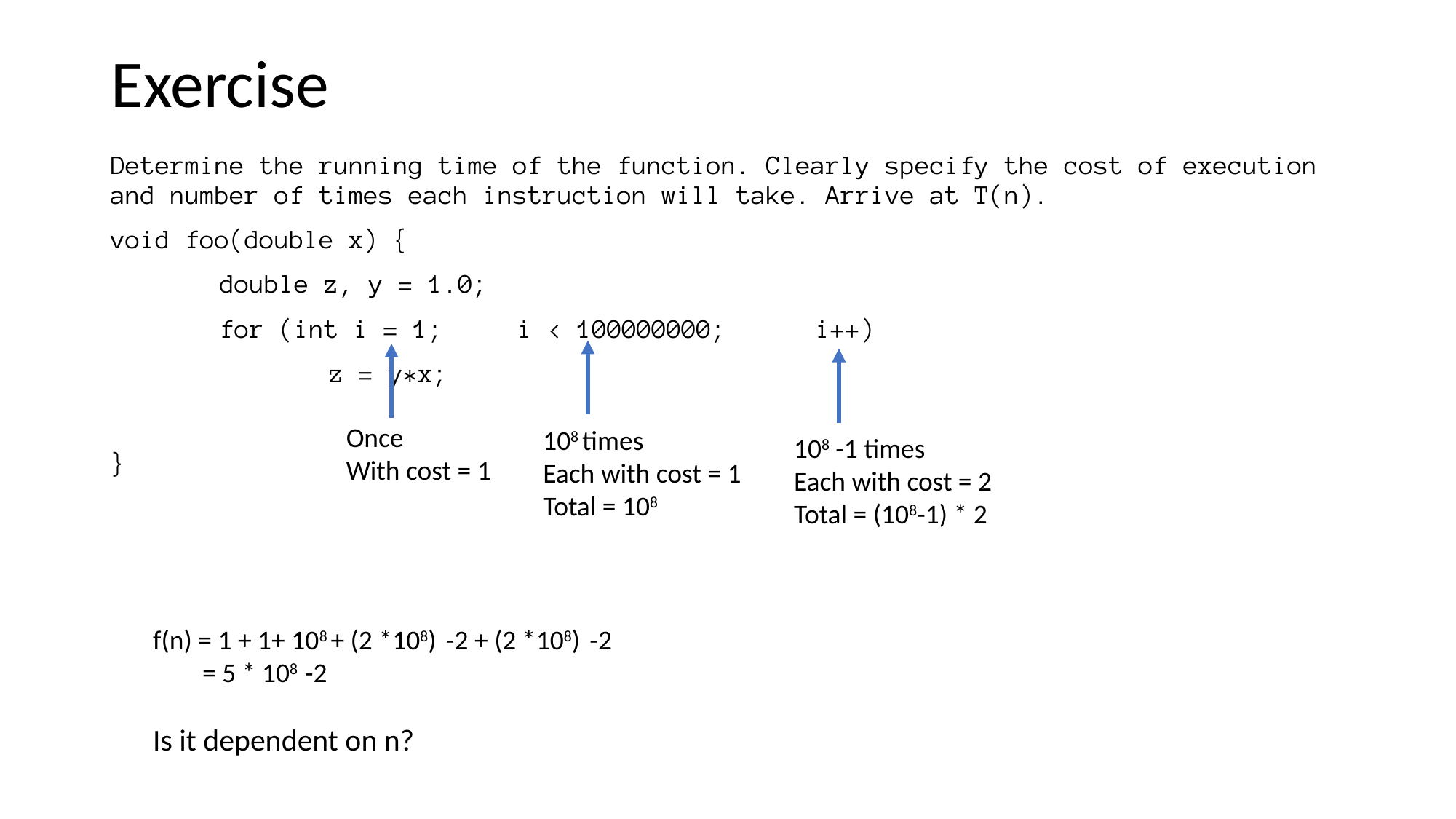

# Exercise
Determine the running time of the function. Clearly specify the cost of execution and number of times each instruction will take. Arrive at T(n).
void foo(double x) {
 	double z, y = 1.0;
 	for (int i = 1;     i < 100000000;      i++)
 		z = y*x;

}
108 times
Each with cost = 1
Total = 108
Once
With cost = 1
108 -1 times
Each with cost = 2
Total = (108-1) * 2
f(n) = 1 + 1+ 108 + (2 *108)  -2 + (2 *108)  -2
        = 5 * 108  -2

Is it dependent on n?